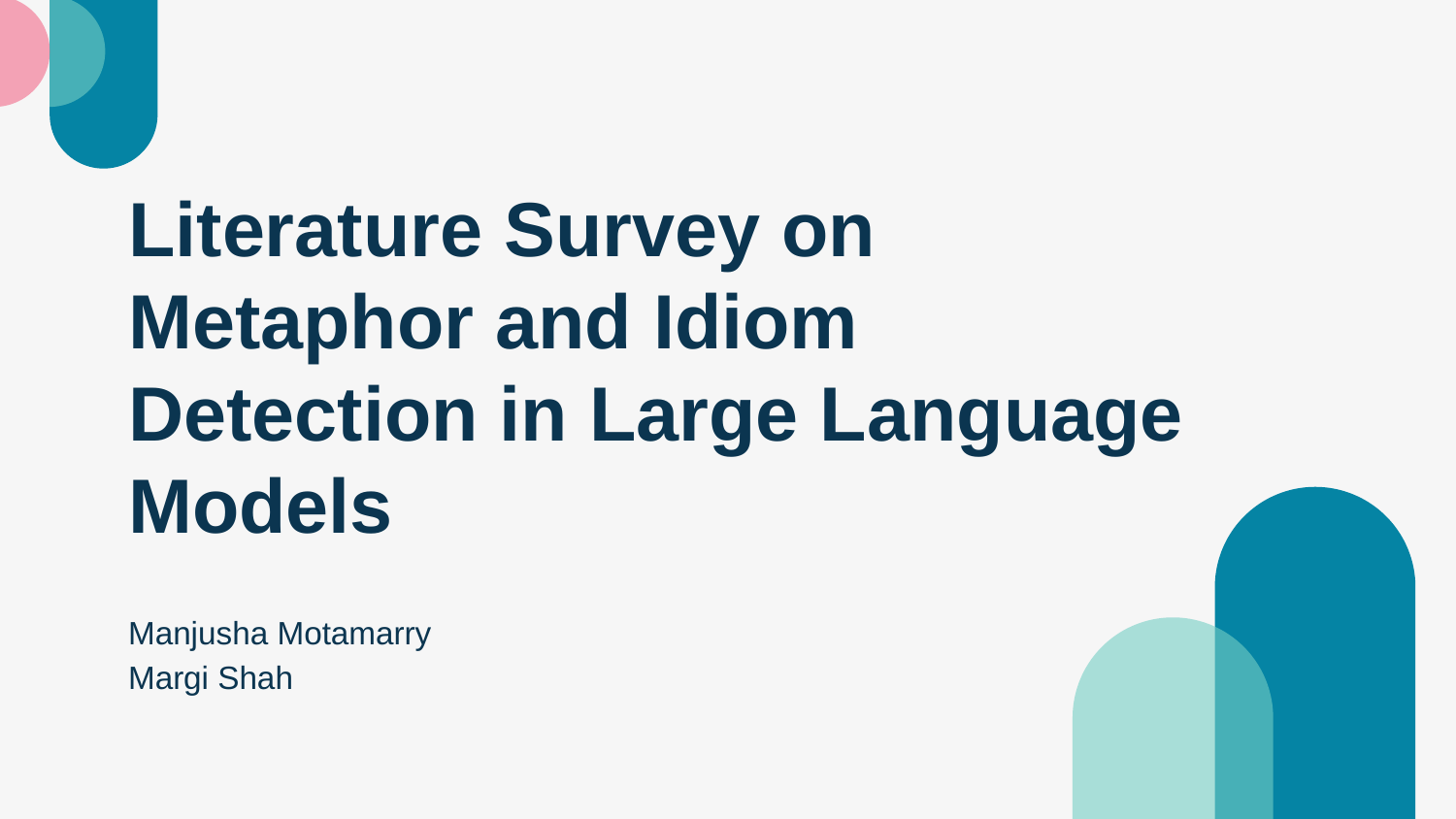

# Literature Survey on Metaphor and Idiom Detection in Large Language Models
Manjusha Motamarry Margi Shah